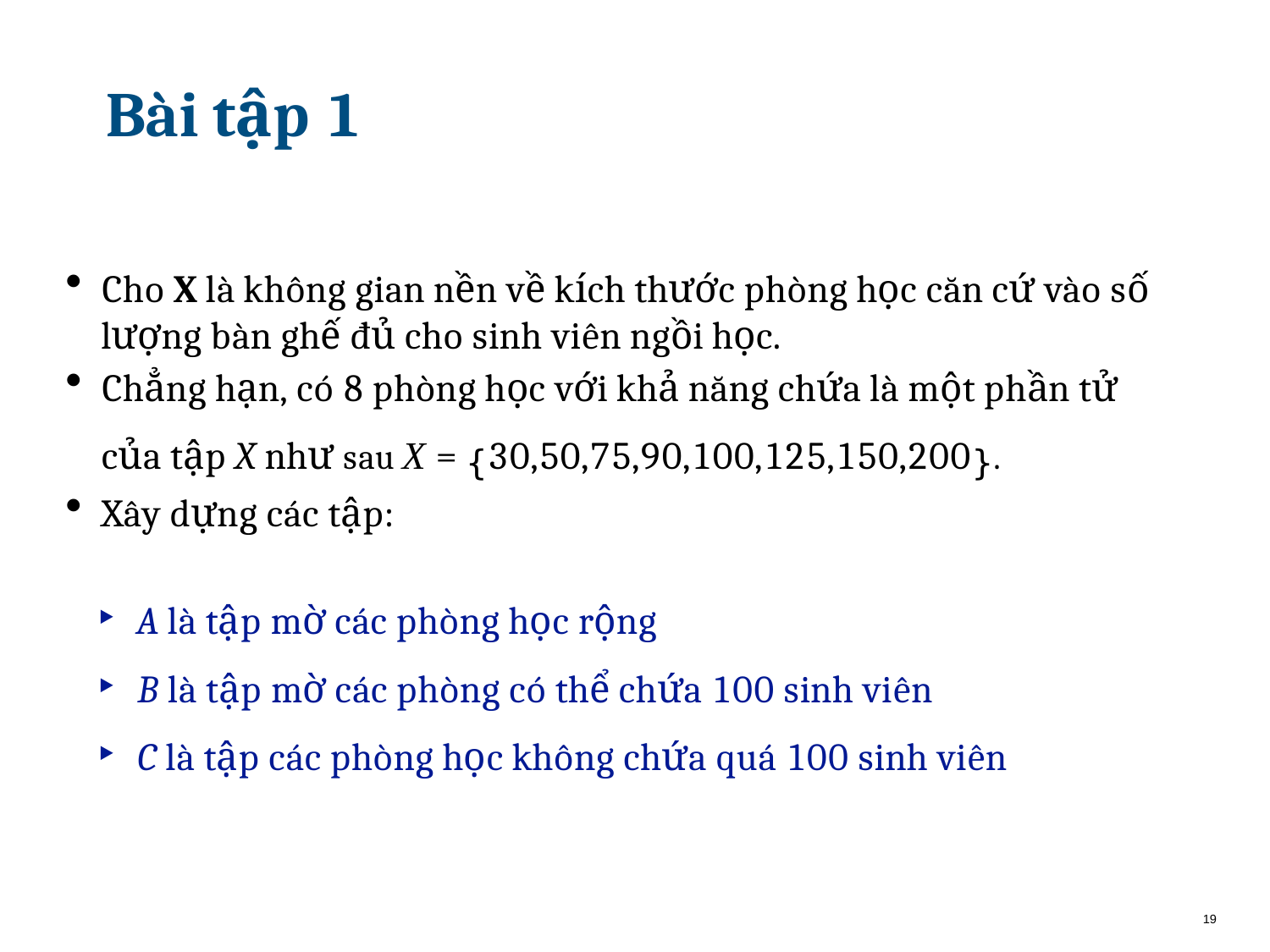

# Bài tập 1
Cho X là không gian nền về kı́ch thước phòng học căn cứ vào số lượng bàn ghế đủ cho sinh viên ngồi học.
Chẳng hạn, có 8 phòng học với khả năng chứa là một phần tử của tập X như sau X = {30,50,75,90,100,125,150,200}.
Xây dựng các tập:
A là tập mờ các phòng học rộng
B là tập mờ các phòng có thể chứa 100 sinh viên
C là tập các phòng học không chứa quá 100 sinh viên
19